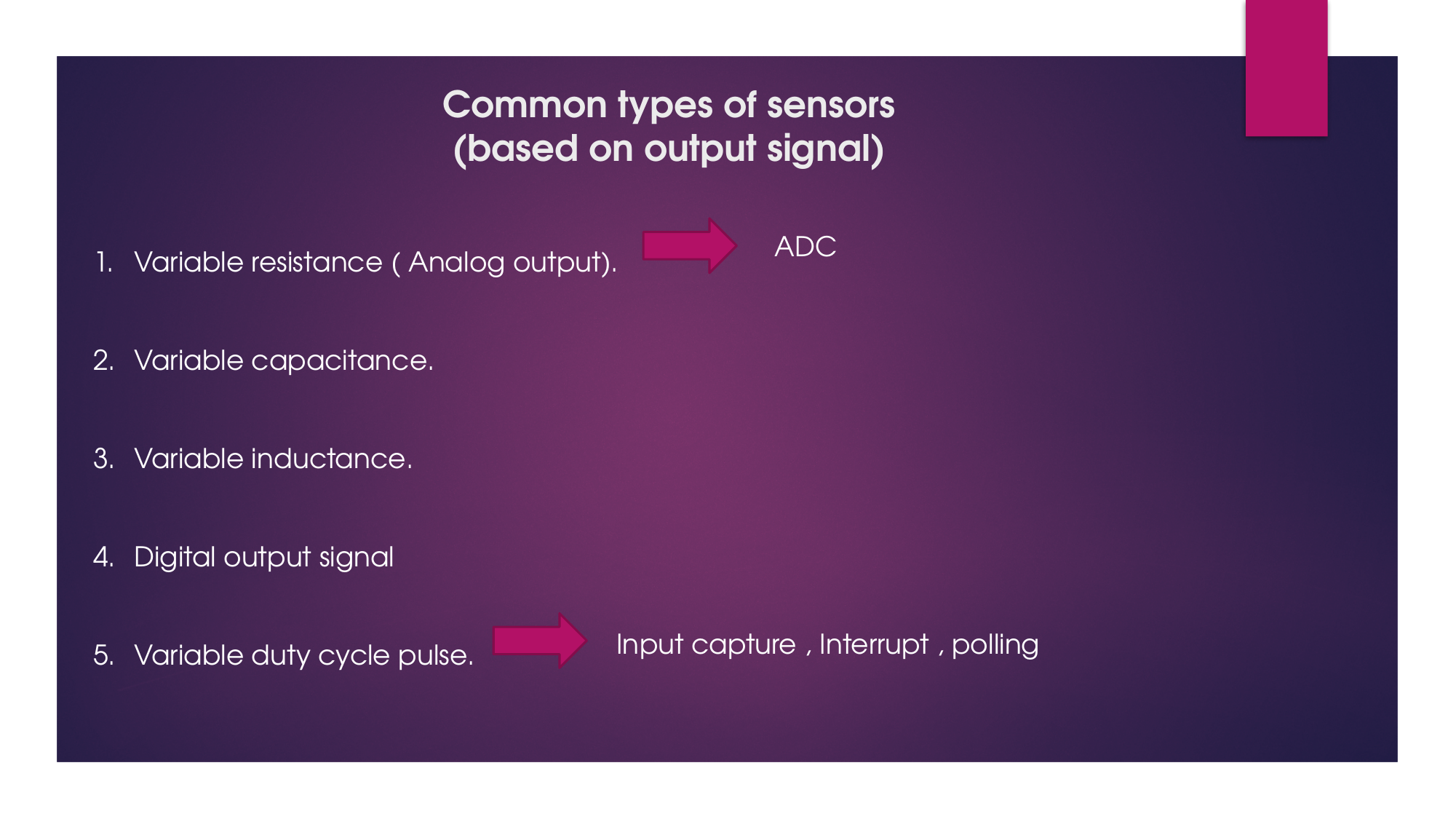

# Common types of sensors (based on output signal)
Variable resistance ( Analog output).
Variable capacitance.
Variable inductance.
Digital output signal
Variable duty cycle pulse.

ADC

Input capture , Interrupt , polling